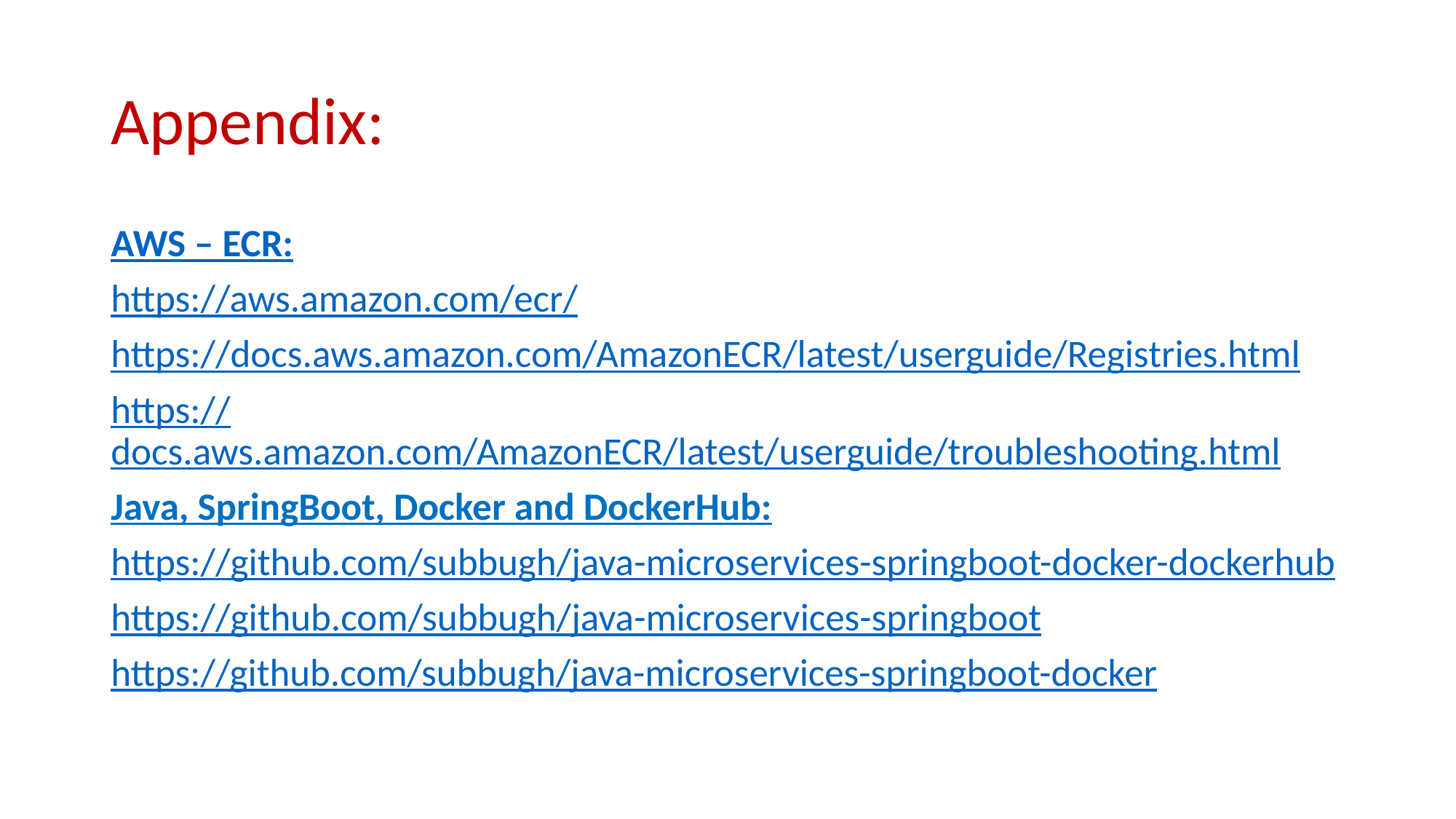

# Appendix:
AWS – ECR:
https://aws.amazon.com/ecr/
https://docs.aws.amazon.com/AmazonECR/latest/userguide/Registries.html
https://docs.aws.amazon.com/AmazonECR/latest/userguide/troubleshooting.html
Java, SpringBoot, Docker and DockerHub:
https://github.com/subbugh/java-microservices-springboot-docker-dockerhub
https://github.com/subbugh/java-microservices-springboot
https://github.com/subbugh/java-microservices-springboot-docker